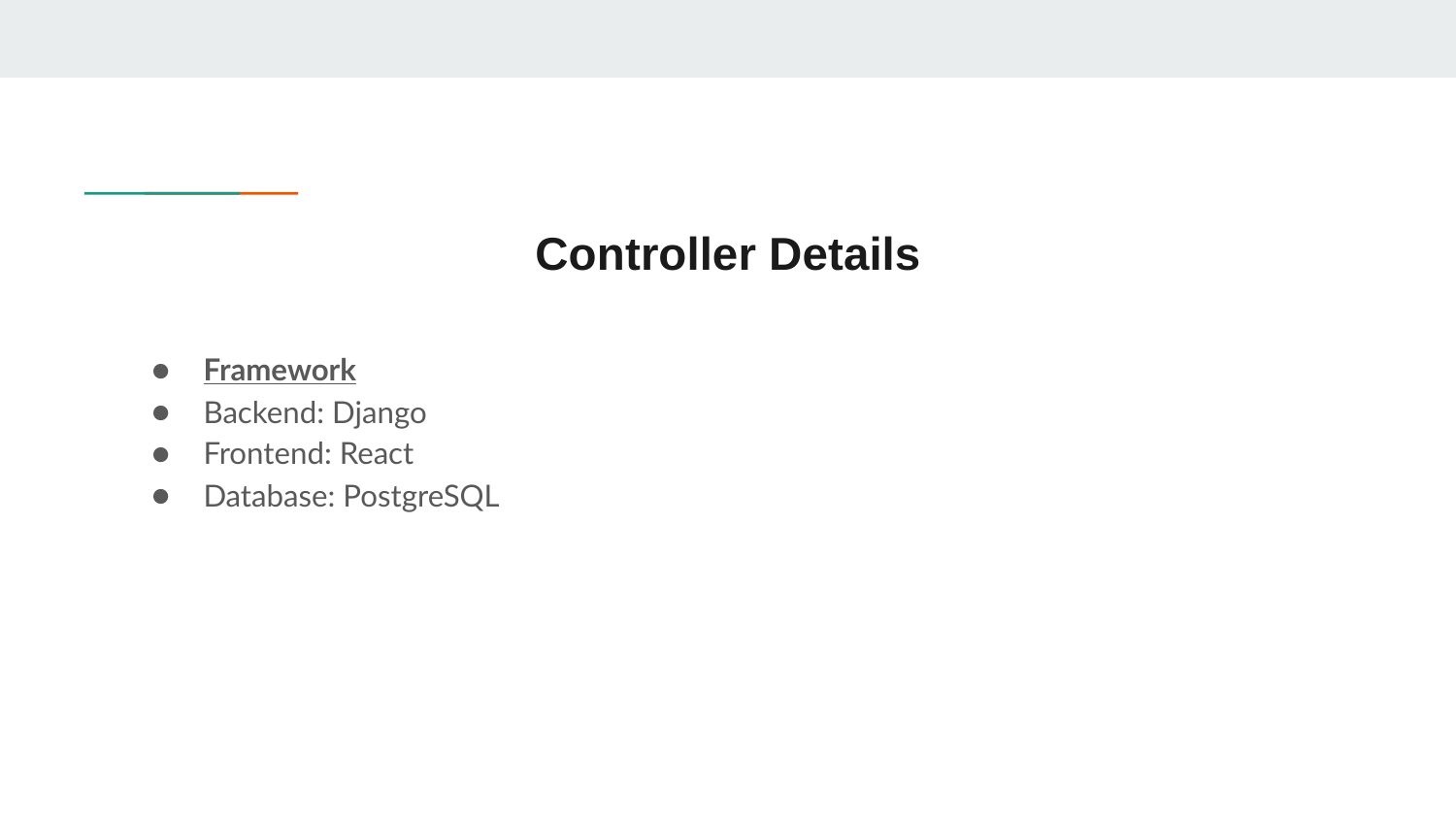

# Controller Details
Framework
Backend: Django
Frontend: React
Database: PostgreSQL